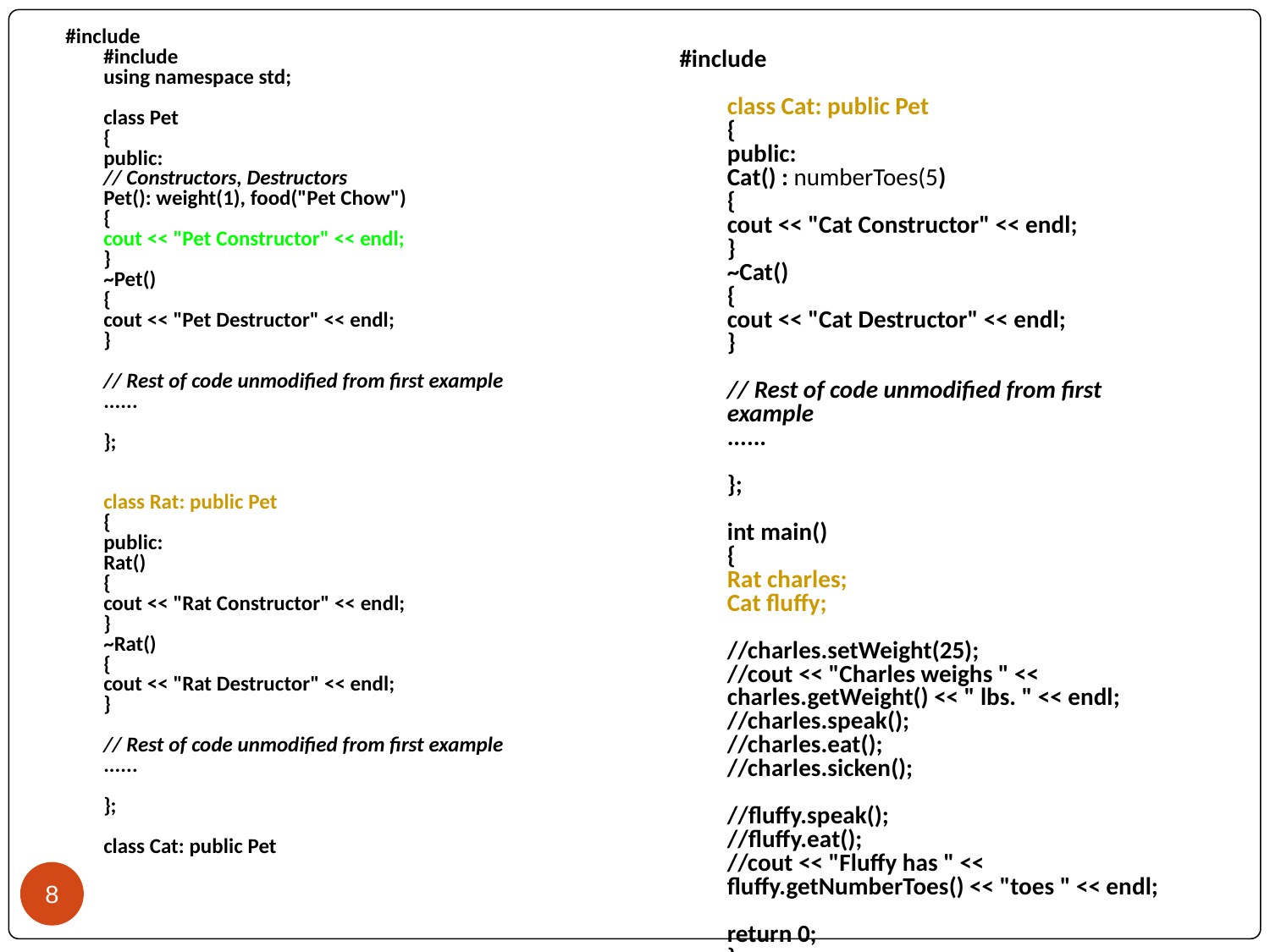

#include
#include
using namespace std;
class Pet
{
public:
// Constructors, Destructors
Pet(): weight(1), food("Pet Chow")
{
cout << "Pet Constructor" << endl;
}
~Pet()
{
cout << "Pet Destructor" << endl;
}
// Rest of code unmodified from first example
......
};
class Rat: public Pet
{
public:
Rat()
{
cout << "Rat Constructor" << endl;
}
~Rat()
{
cout << "Rat Destructor" << endl;
}
// Rest of code unmodified from first example
......
};
class Cat: public Pet
#include
class Cat: public Pet
{
public:
Cat() : numberToes(5)
{
cout << "Cat Constructor" << endl;
}
~Cat()
{
cout << "Cat Destructor" << endl;
}
// Rest of code unmodified from first example
......
};
int main()
{
Rat charles;
Cat fluffy;
//charles.setWeight(25);
//cout << "Charles weighs " << charles.getWeight() << " lbs. " << endl;
//charles.speak();
//charles.eat();
//charles.sicken();
//fluffy.speak();
//fluffy.eat();
//cout << "Fluffy has " << fluffy.getNumberToes() << "toes " << endl;
return 0;
}
8